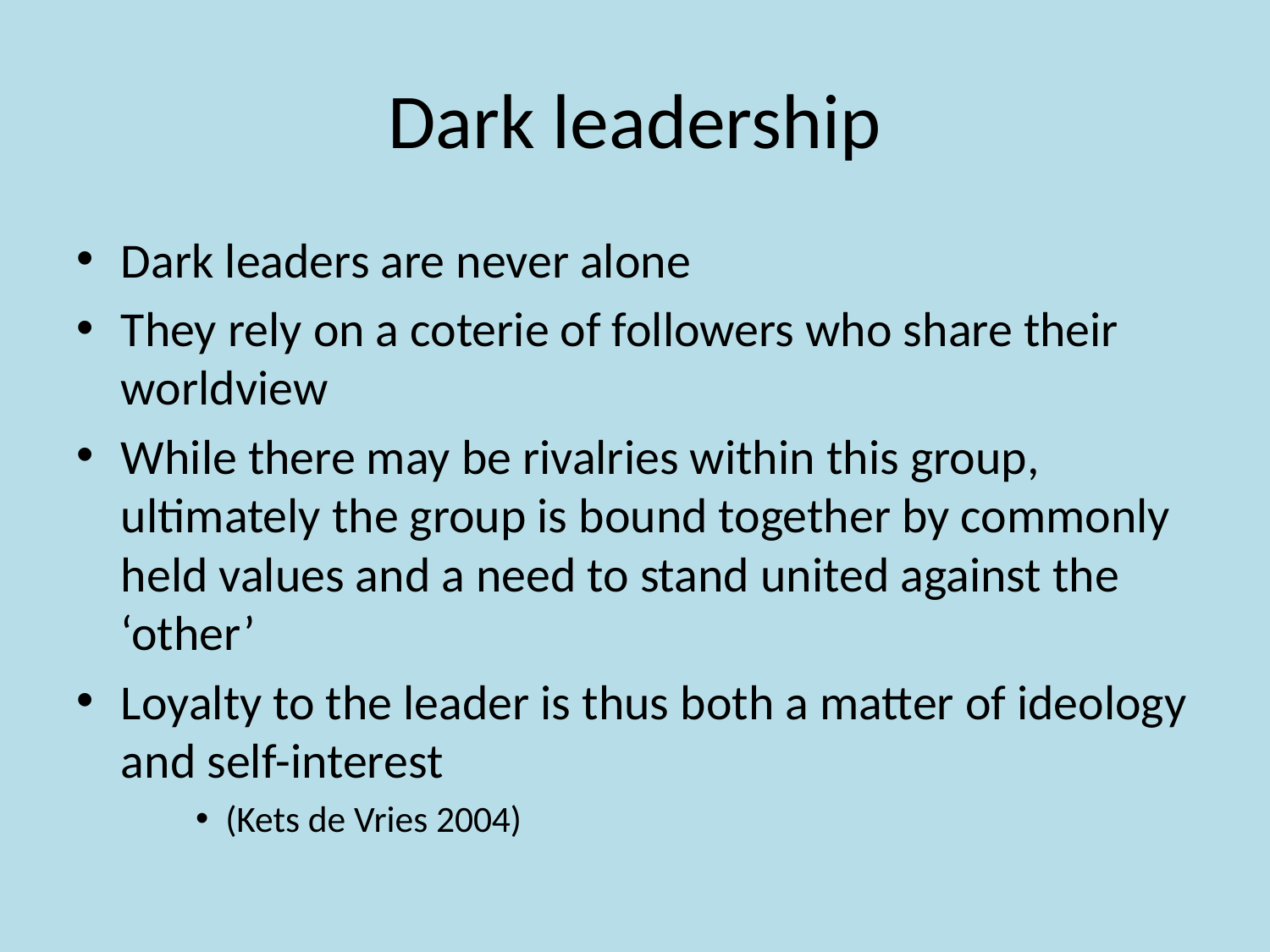

# Dark leadership
Dark leaders are never alone
They rely on a coterie of followers who share their worldview
While there may be rivalries within this group, ultimately the group is bound together by commonly held values and a need to stand united against the ‘other’
Loyalty to the leader is thus both a matter of ideology and self-interest
(Kets de Vries 2004)